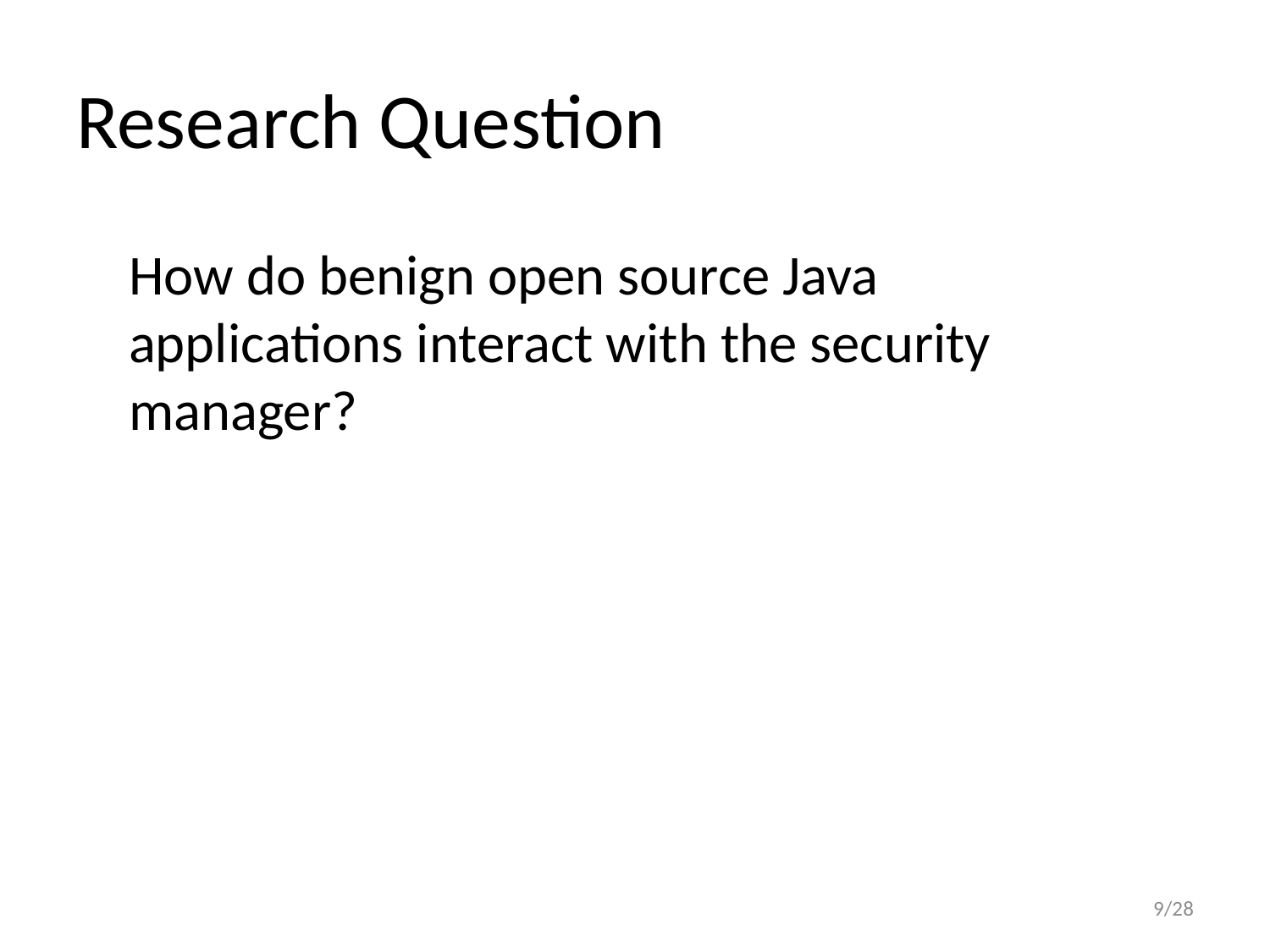

# Research Question
How do benign open source Java applications interact with the security manager?

9/28